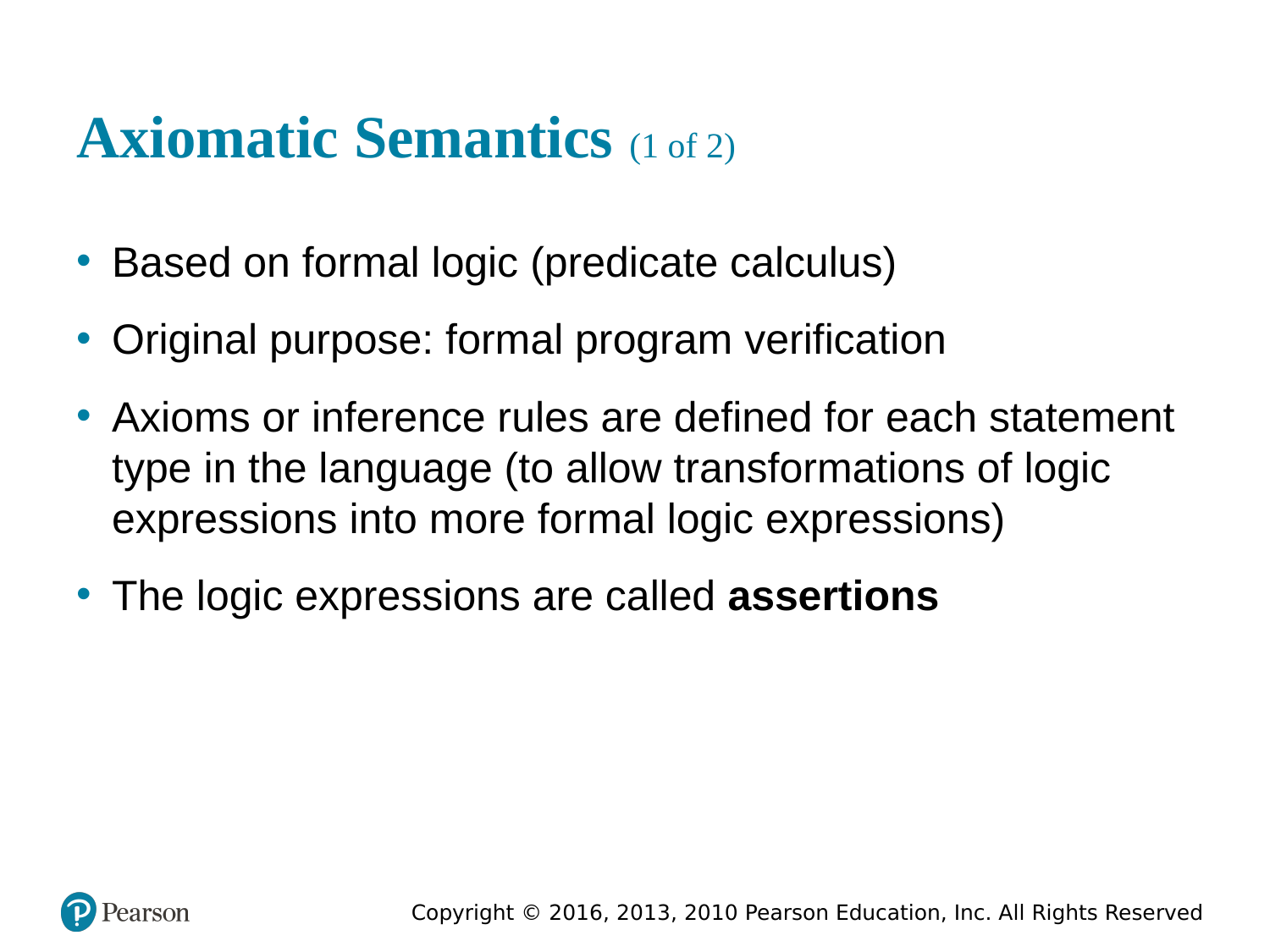

# Axiomatic Semantics (1 of 2)
Based on formal logic (predicate calculus)
Original purpose: formal program verification
Axioms or inference rules are defined for each statement type in the language (to allow transformations of logic expressions into more formal logic expressions)
The logic expressions are called assertions